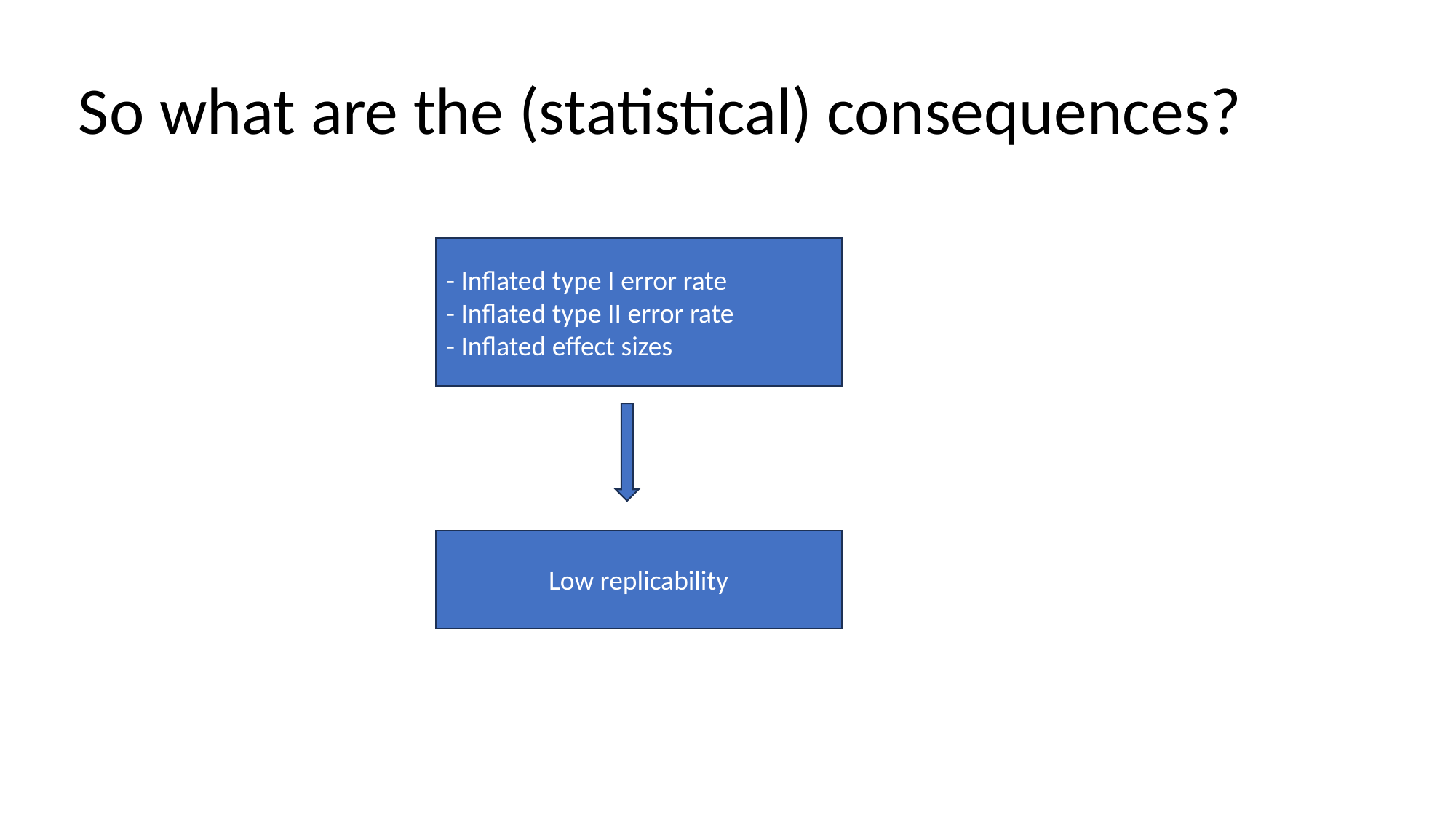

# So what are the (statistical) consequences?
- Inflated type I error rate
- Inflated type II error rate
- Inflated effect sizes

Low replicability